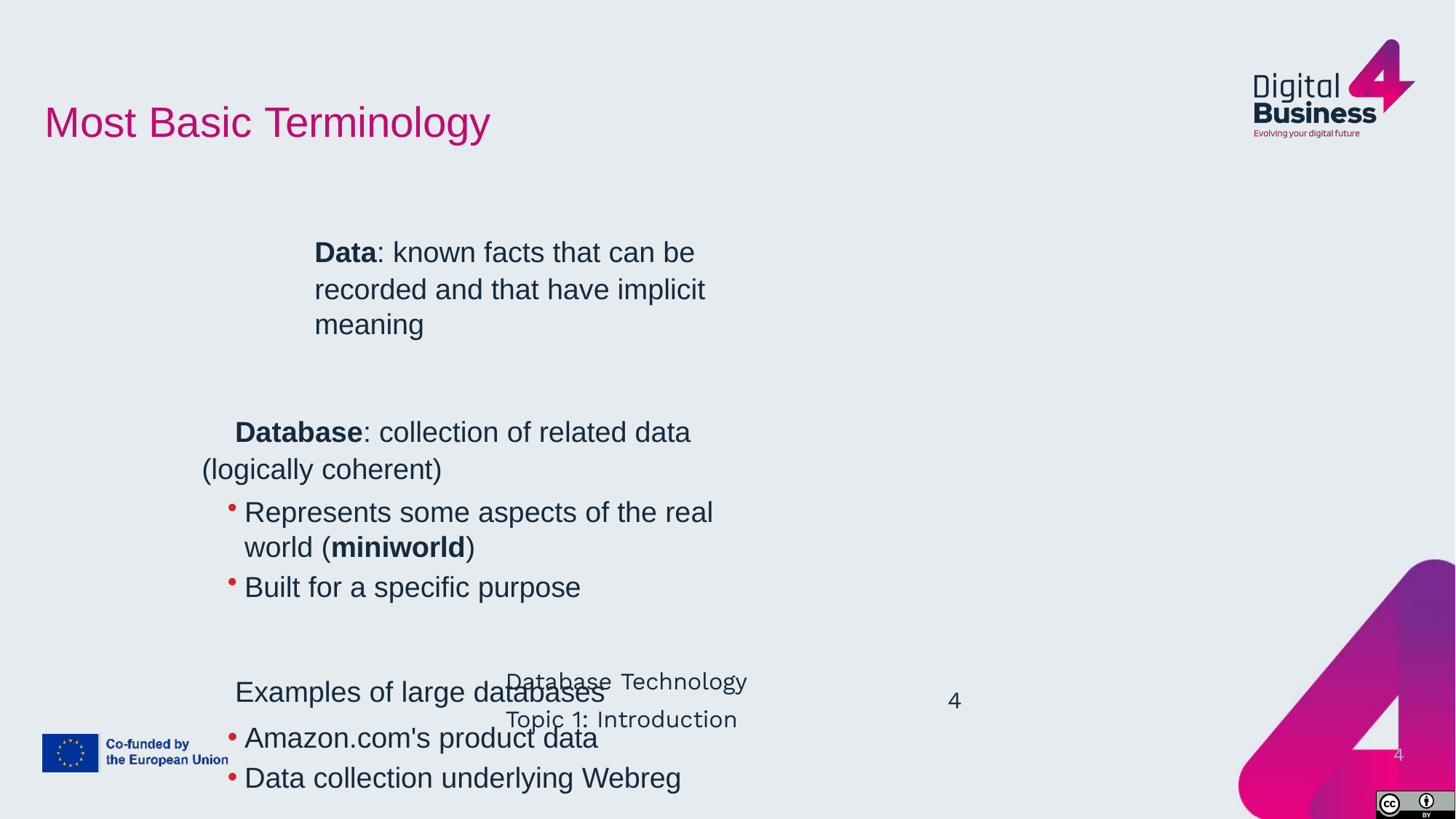

# Most Basic Terminology
	Data: known facts that can be recorded and that have implicit meaning

	Database: collection of related data (logically coherent)
Represents some aspects of the real world (miniworld)
Built for a specific purpose

	Examples of large databases
Amazon.com's product data
Data collection underlying Webreg
Database Technology
Topic 1: Introduction
4